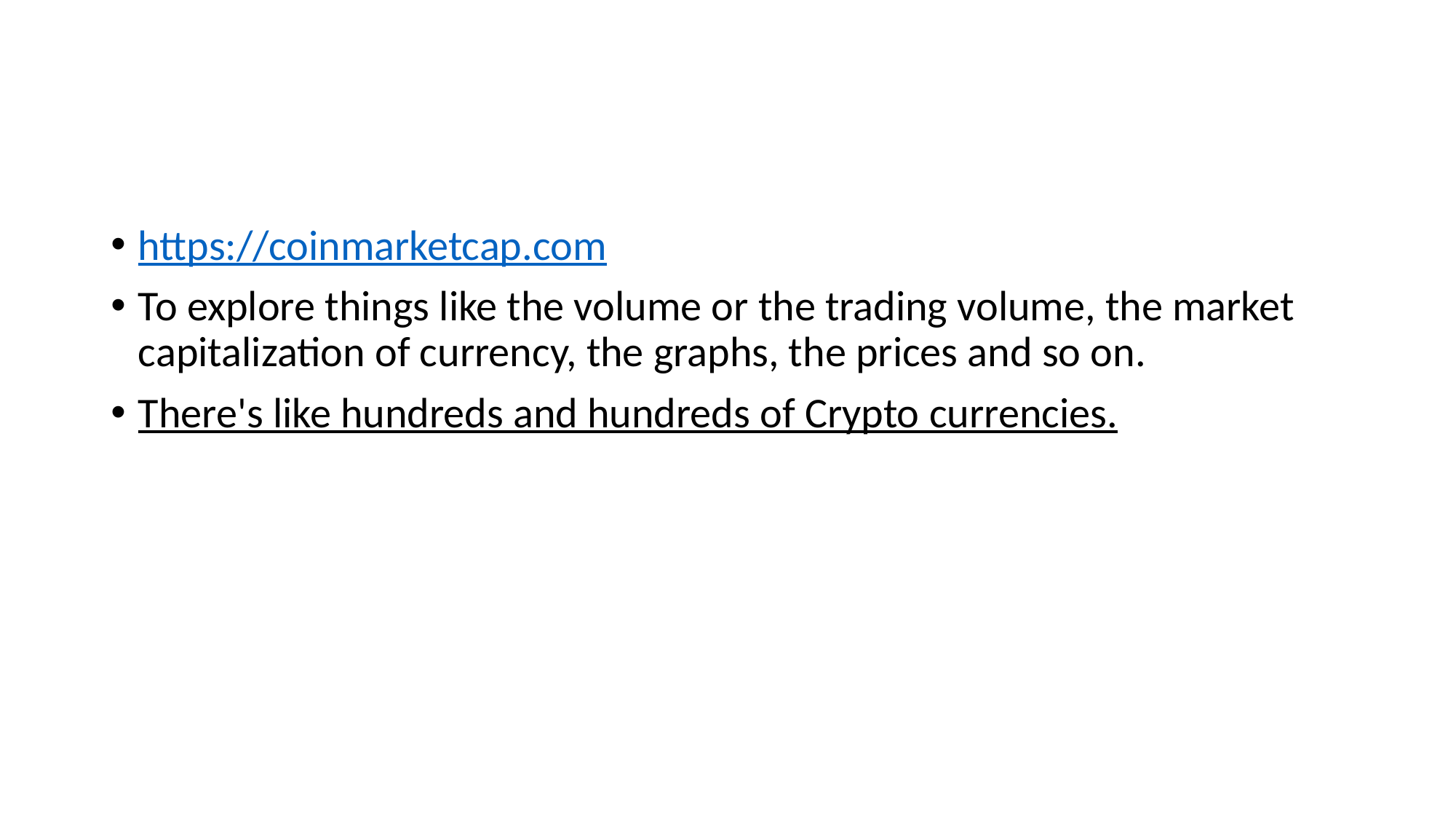

#
https://coinmarketcap.com
To explore things like the volume or the trading volume, the market capitalization of currency, the graphs, the prices and so on.
There's like hundreds and hundreds of Crypto currencies.